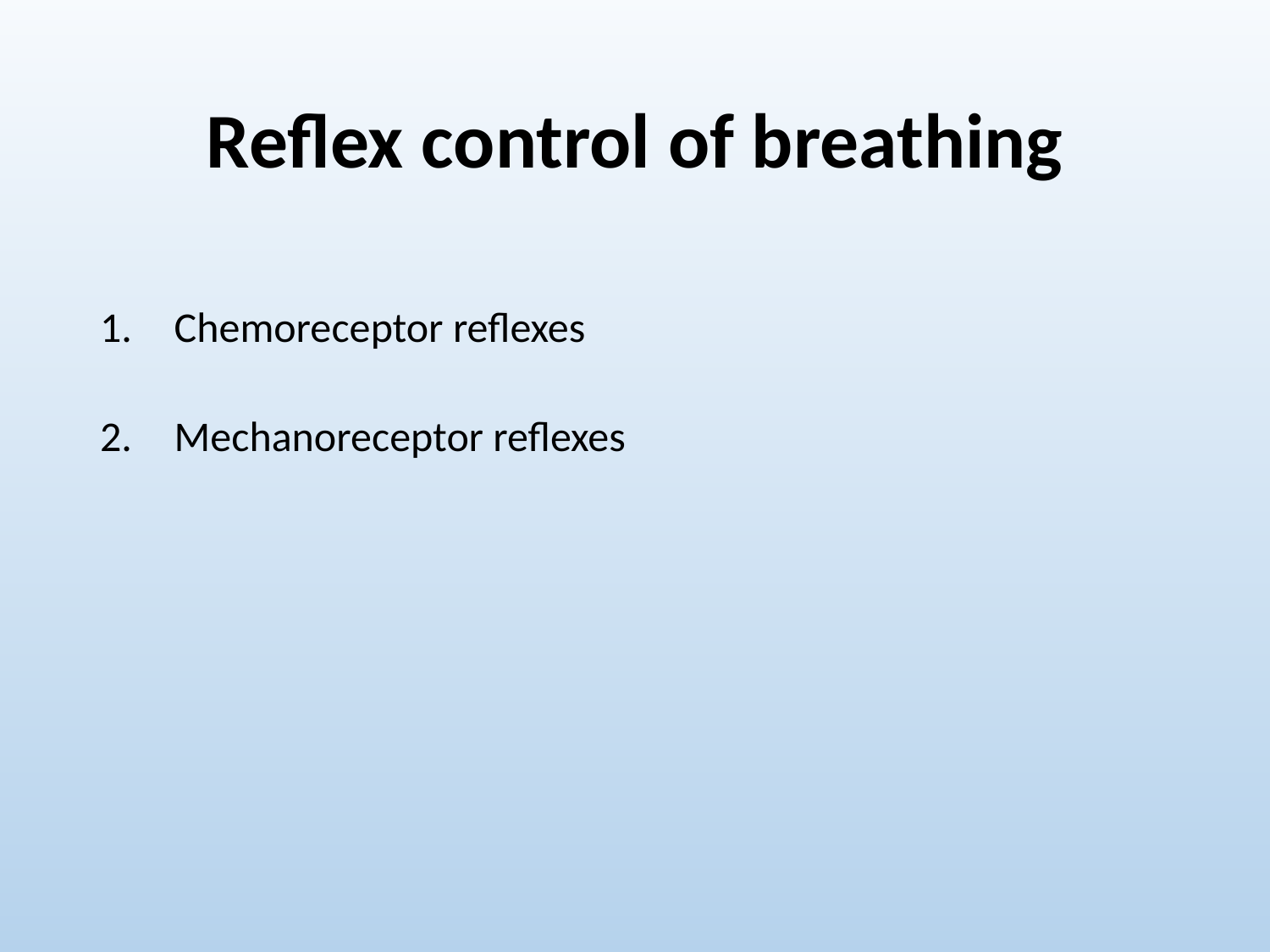

# Reflex control of breathing
Chemoreceptor reflexes
Mechanoreceptor reflexes